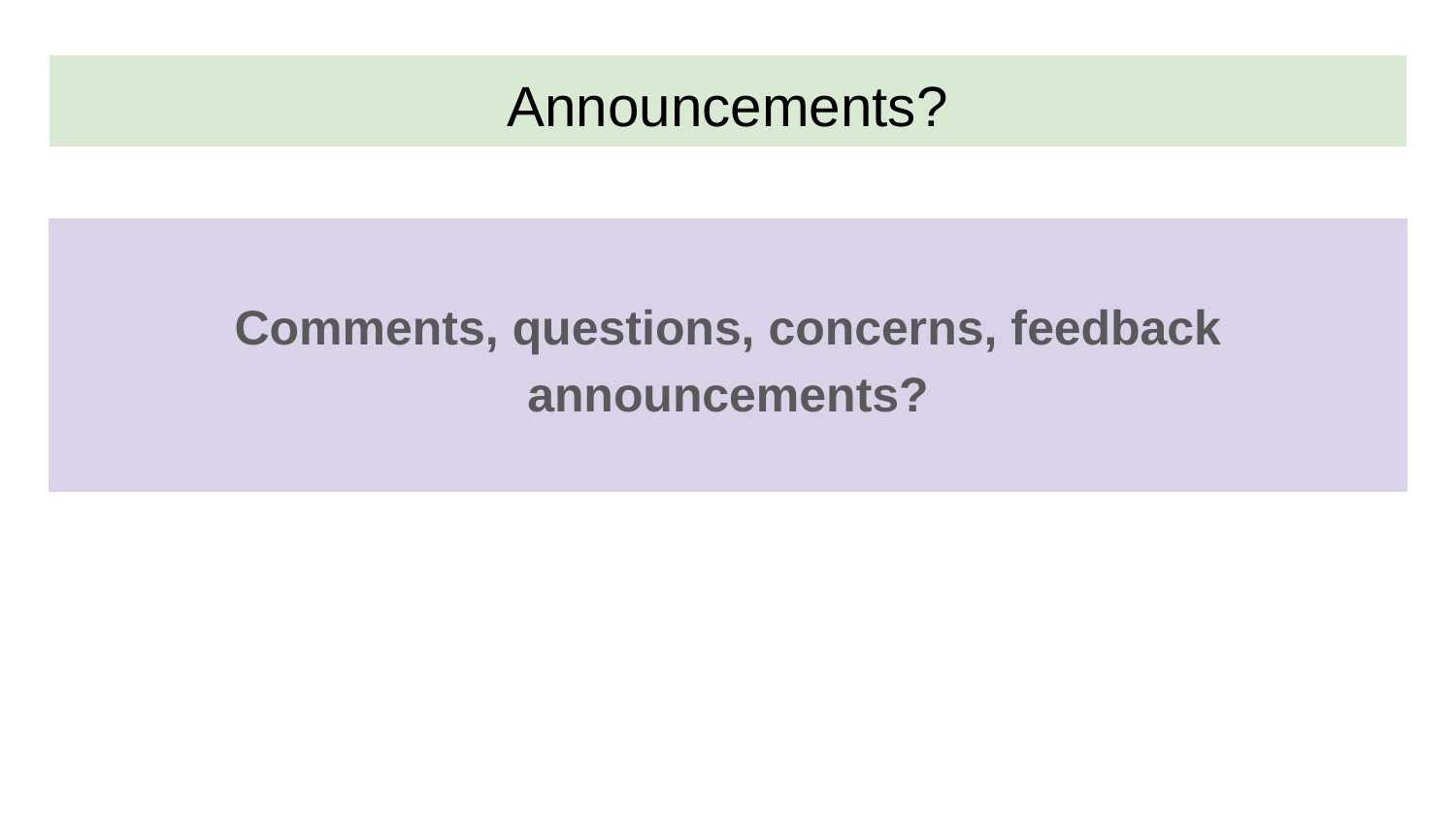

# Announcements?
Comments, questions, concerns, feedback announcements?